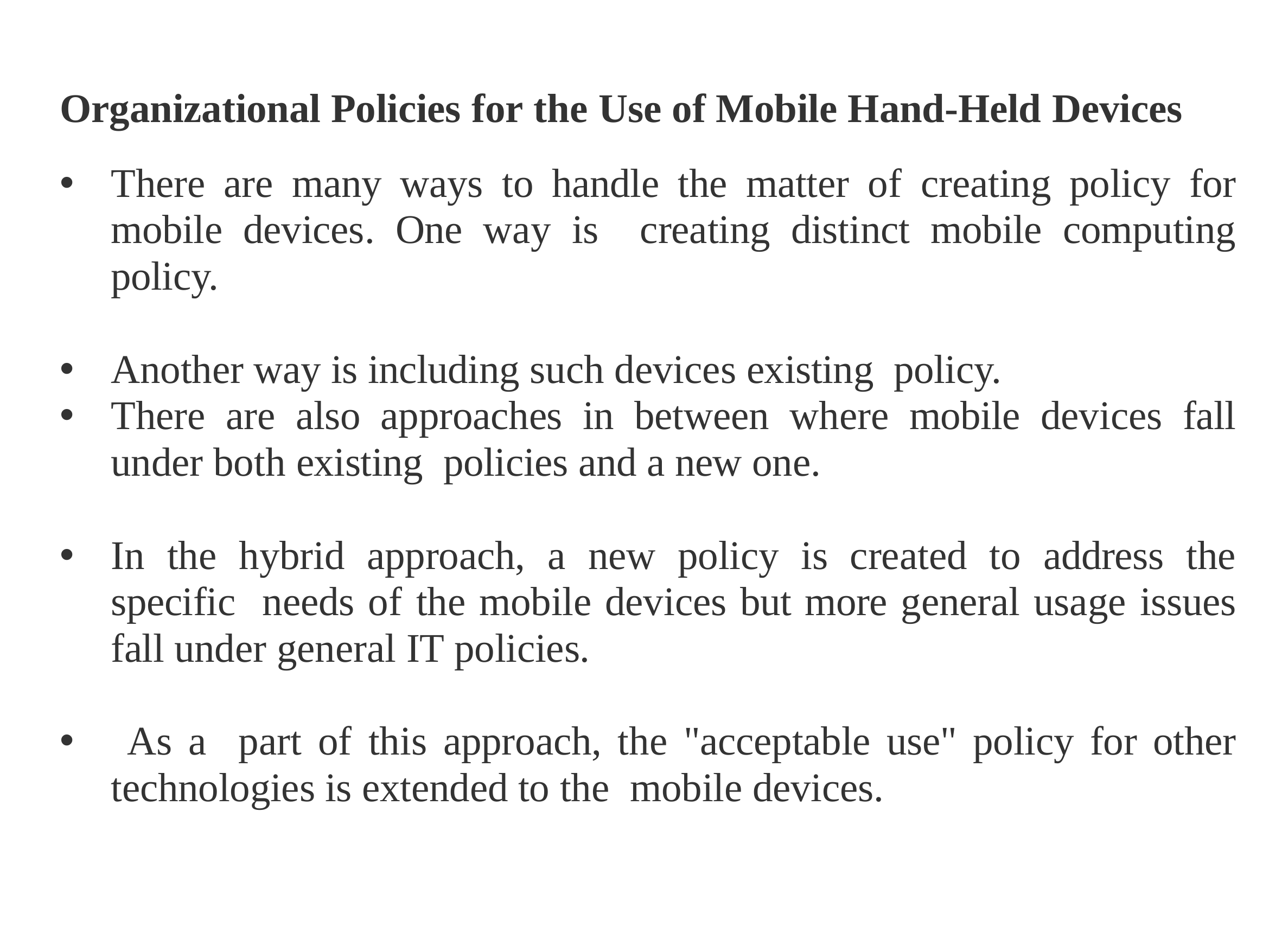

Organizational Policies for the Use of Mobile Hand-Held Devices

There are many ways to handle the matter of creating policy for mobile devices. One way is  creating distinct mobile computing policy.

Another way is including such devices existing  policy.
There are also approaches in between where mobile devices fall under both existing  policies and a new one.

In the hybrid approach, a new policy is created to address the specific  needs of the mobile devices but more general usage issues fall under general IT policies.

 As a  part of this approach, the "acceptable use" policy for other technologies is extended to the  mobile devices.

Page 31
CYBER SECURITY